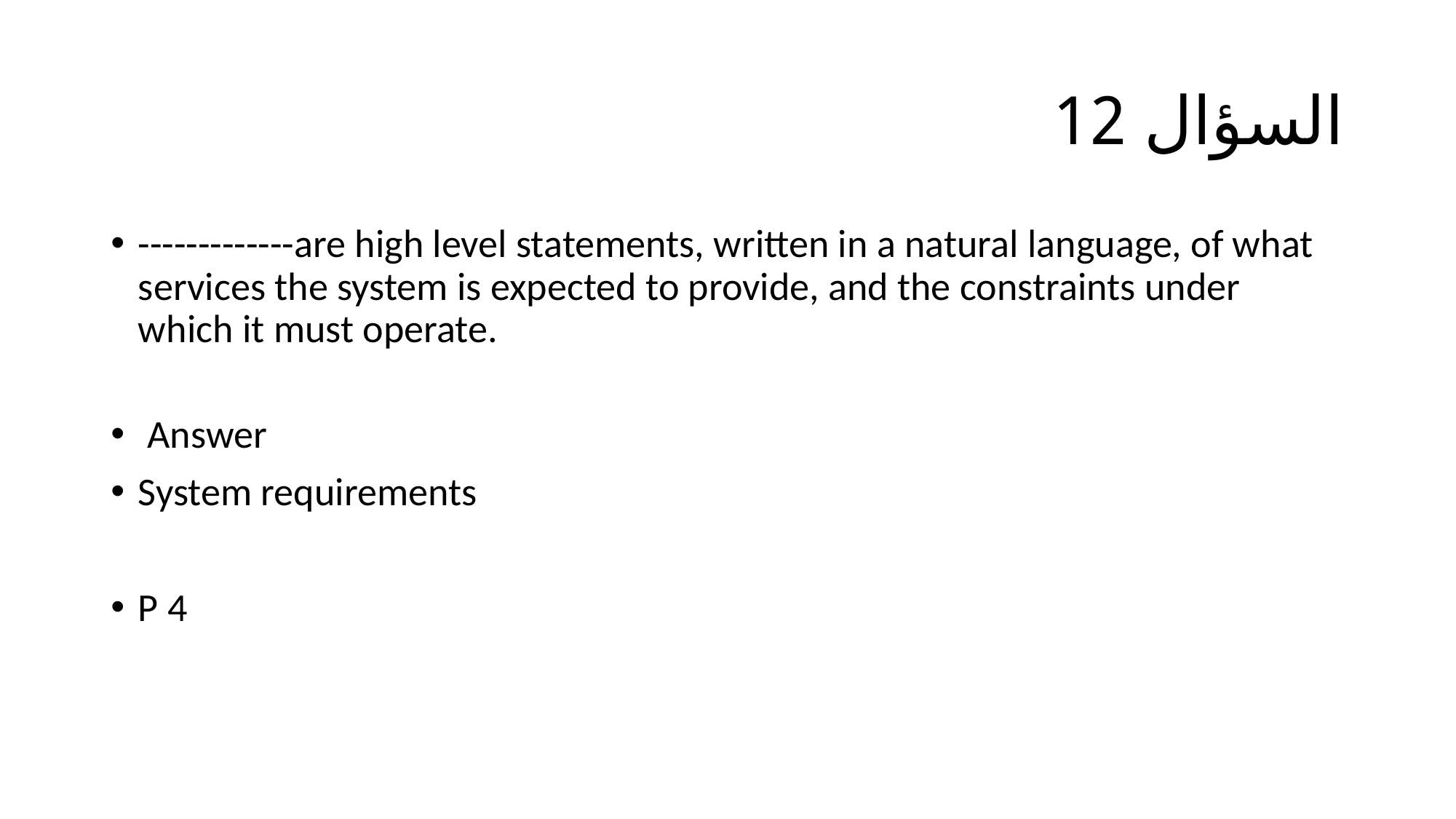

# السؤال 12
-------------are high level statements, written in a natural language, of what services the system is expected to provide, and the constraints under which it must operate.
 Answer
System requirements

P 4